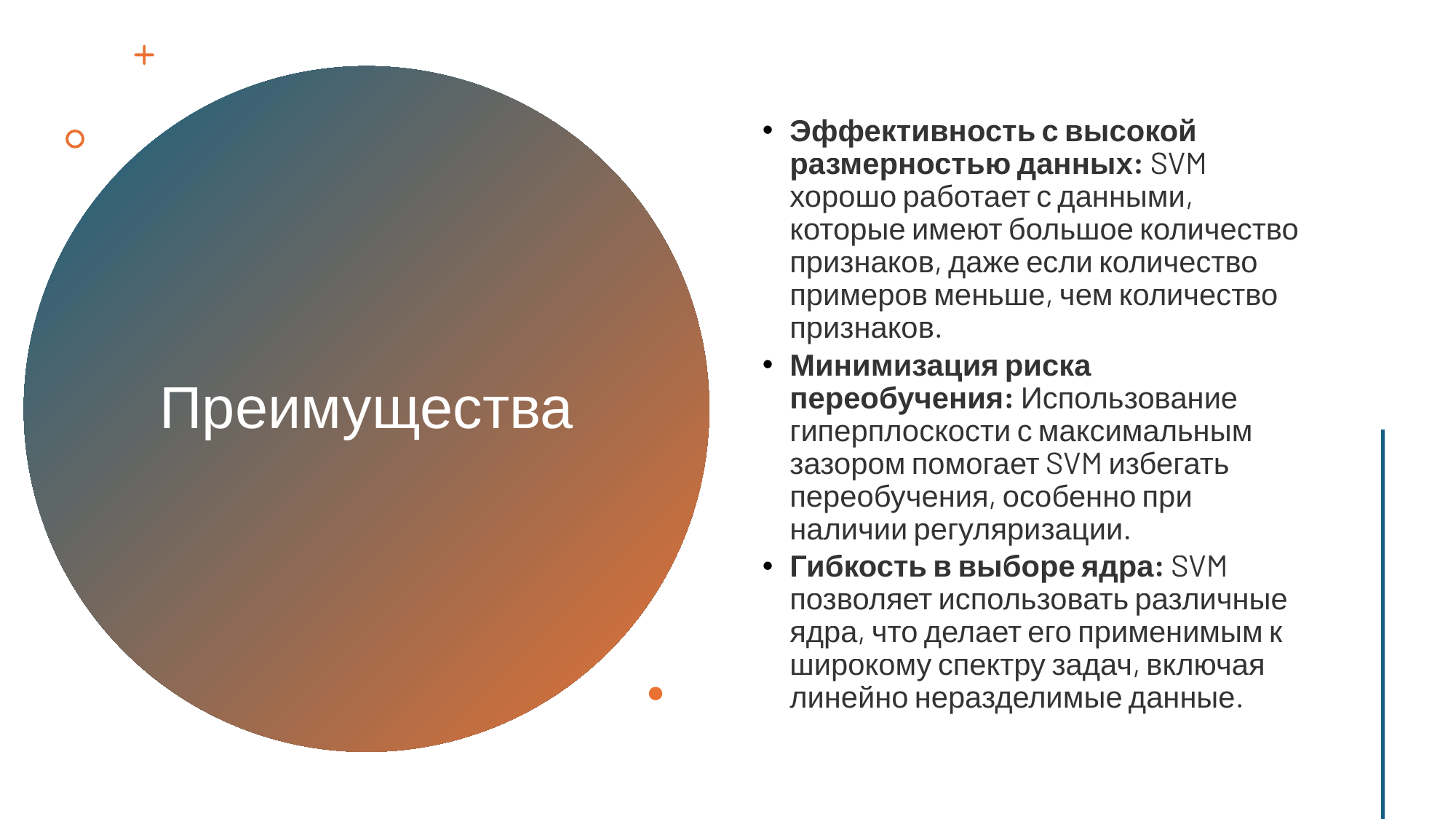

Эффективность с высокой размерностью данных: SVM хорошо работает с данными, которые имеют большое количество признаков, даже если количество примеров меньше, чем количество признаков.
Минимизация риска переобучения: Использование гиперплоскости с максимальным зазором помогает SVM избегать переобучения, особенно при наличии регуляризации.
Гибкость в выборе ядра: SVM позволяет использовать различные ядра, что делает его применимым к широкому спектру задач, включая линейно неразделимые данные.

# Преимущества